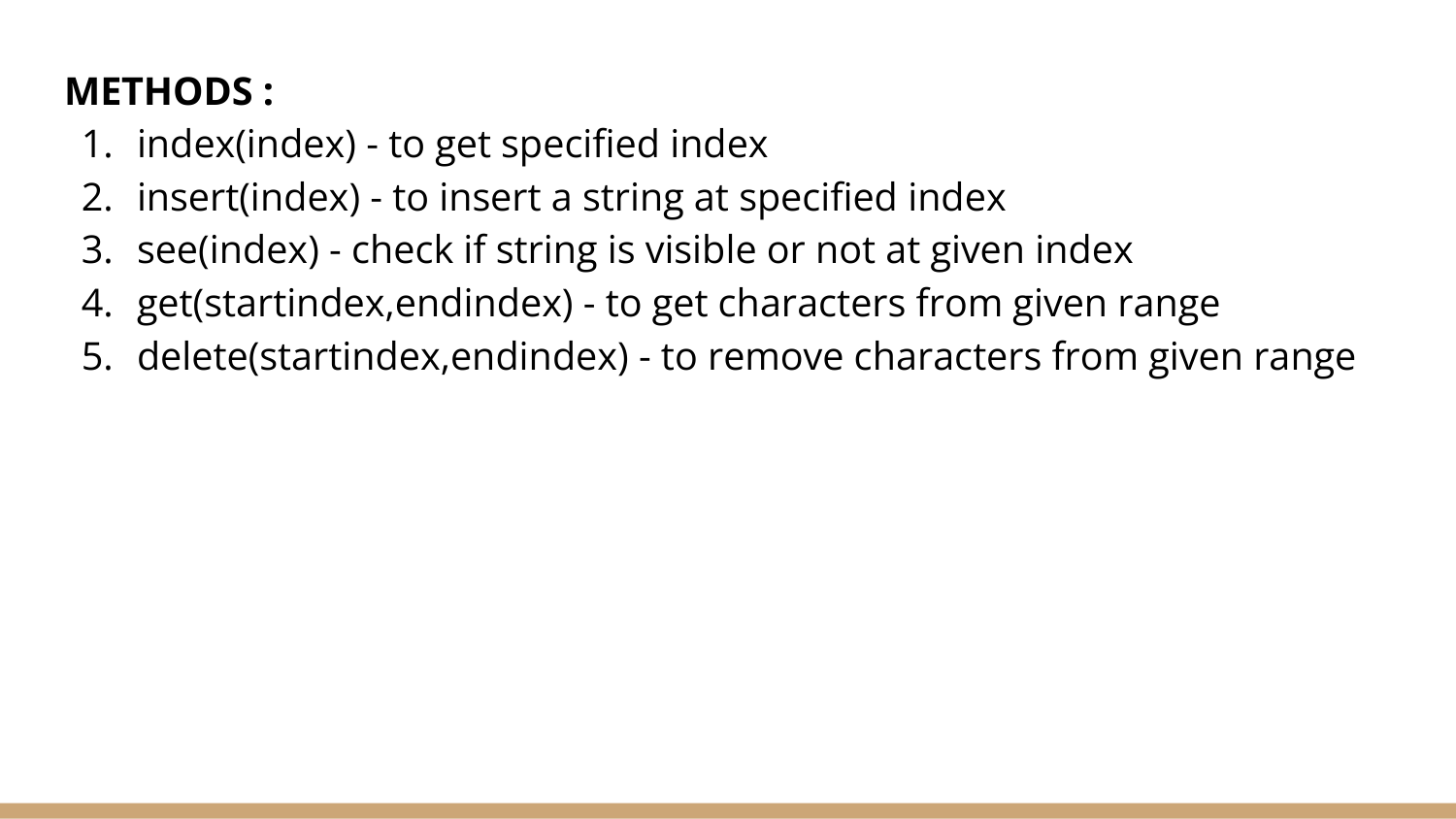

METHODS :
index(index) - to get specified index
insert(index) - to insert a string at specified index
see(index) - check if string is visible or not at given index
get(startindex,endindex) - to get characters from given range
delete(startindex,endindex) - to remove characters from given range